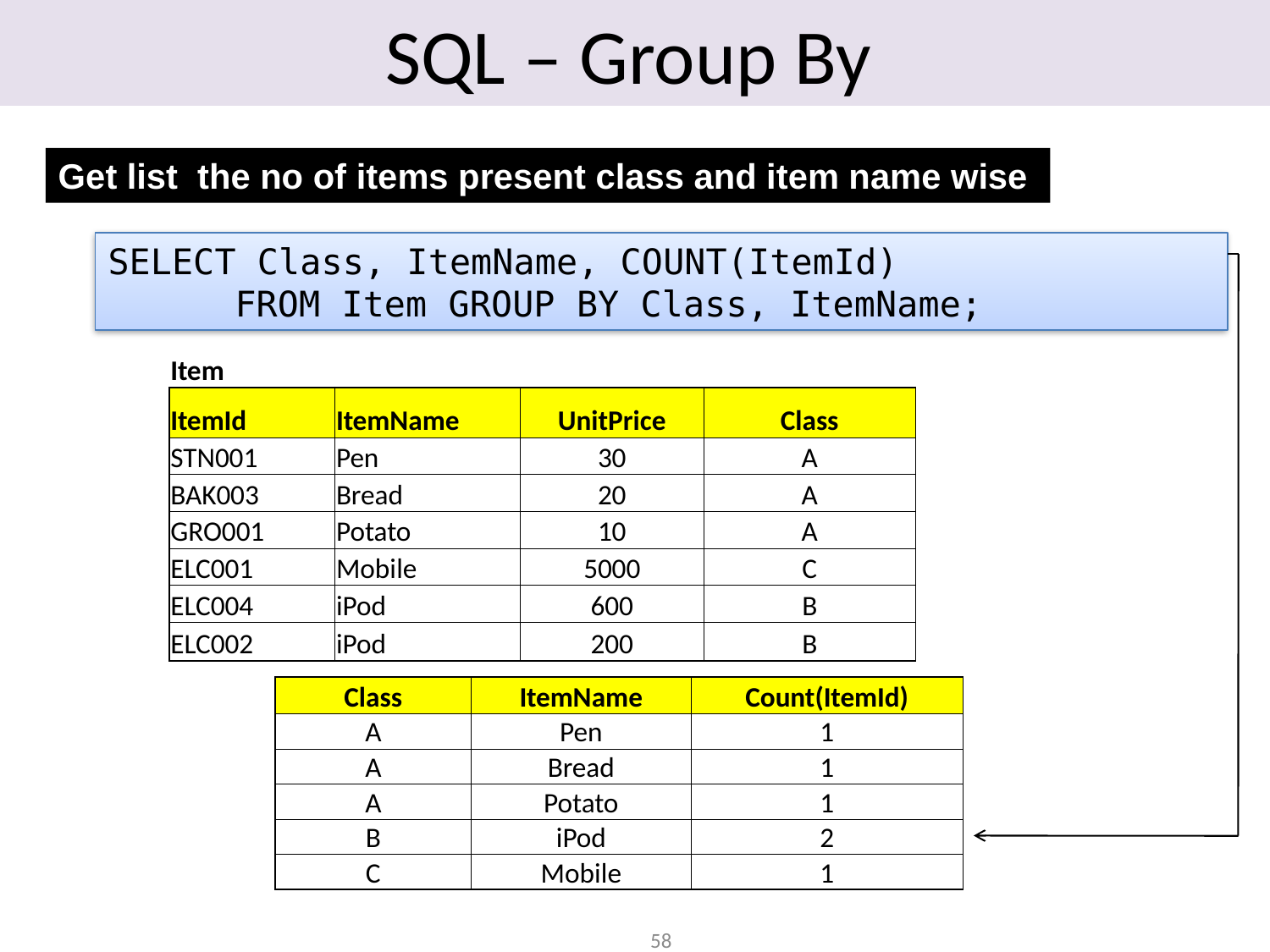

SQL – Group By
Get list  the no of items present class and item name wise
SELECT Class, ItemName, COUNT(ItemId)
	FROM Item GROUP BY Class, ItemName;
| Item |  |  |  |
| --- | --- | --- | --- |
| ItemId | ItemName | UnitPrice | Class |
| STN001 | Pen | 30 | A |
| BAK003 | Bread | 20 | A |
| GRO001 | Potato | 10 | A |
| ELC001 | Mobile | 5000 | C |
| ELC004 | iPod | 600 | B |
| ELC002 | iPod | 200 | B |
| Class | ItemName | Count(ItemId) |
| --- | --- | --- |
| A | Pen | 1 |
| A | Bread | 1 |
| A | Potato | 1 |
| B | iPod | 2 |
| C | Mobile | 1 |
58